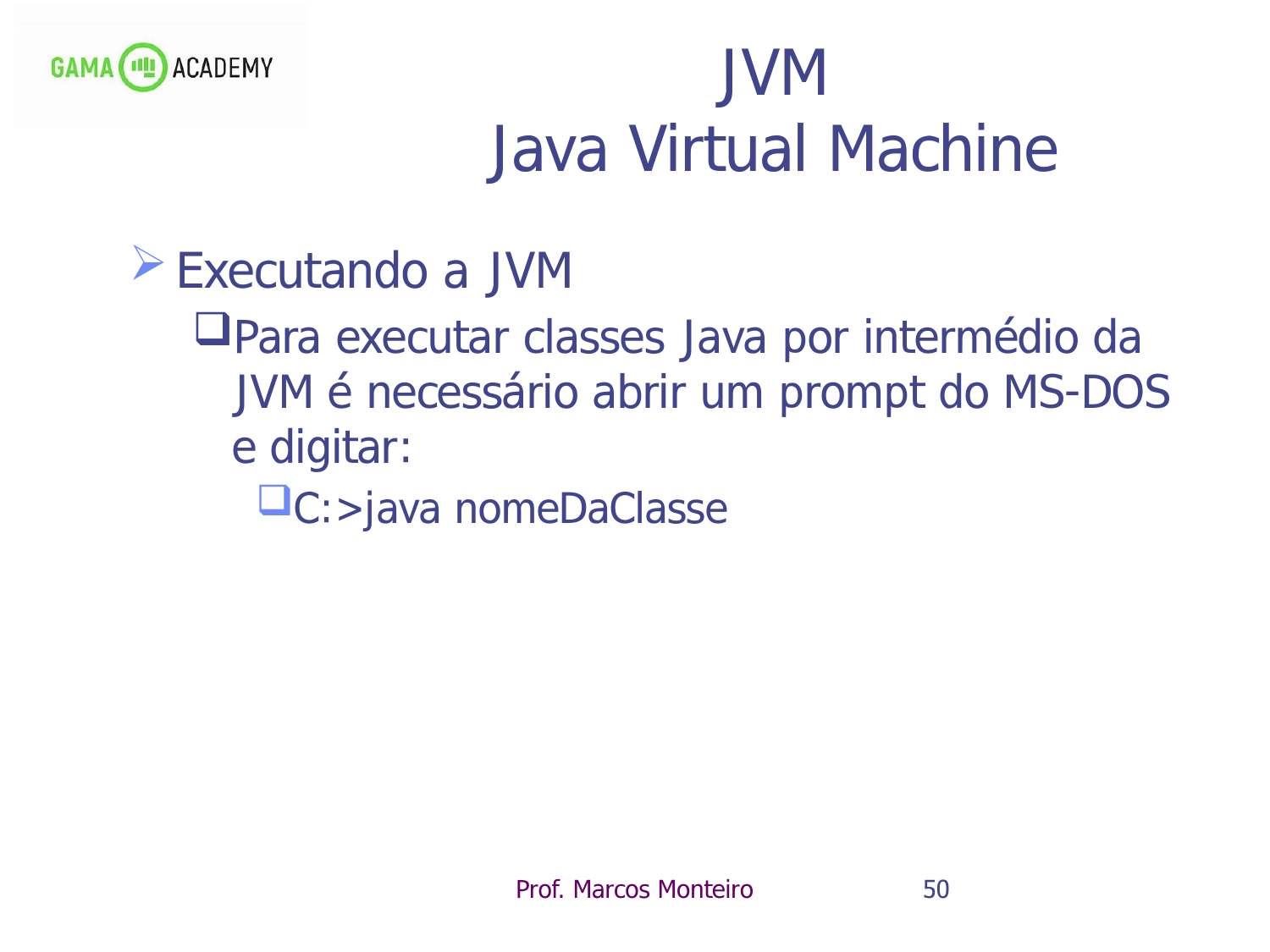

50
# JVM Java Virtual Machine
Executando a JVM
Para executar classes Java por intermédio da JVM é necessário abrir um prompt do MS-DOS e digitar:
C:>java nomeDaClasse
Prof. Marcos Monteiro